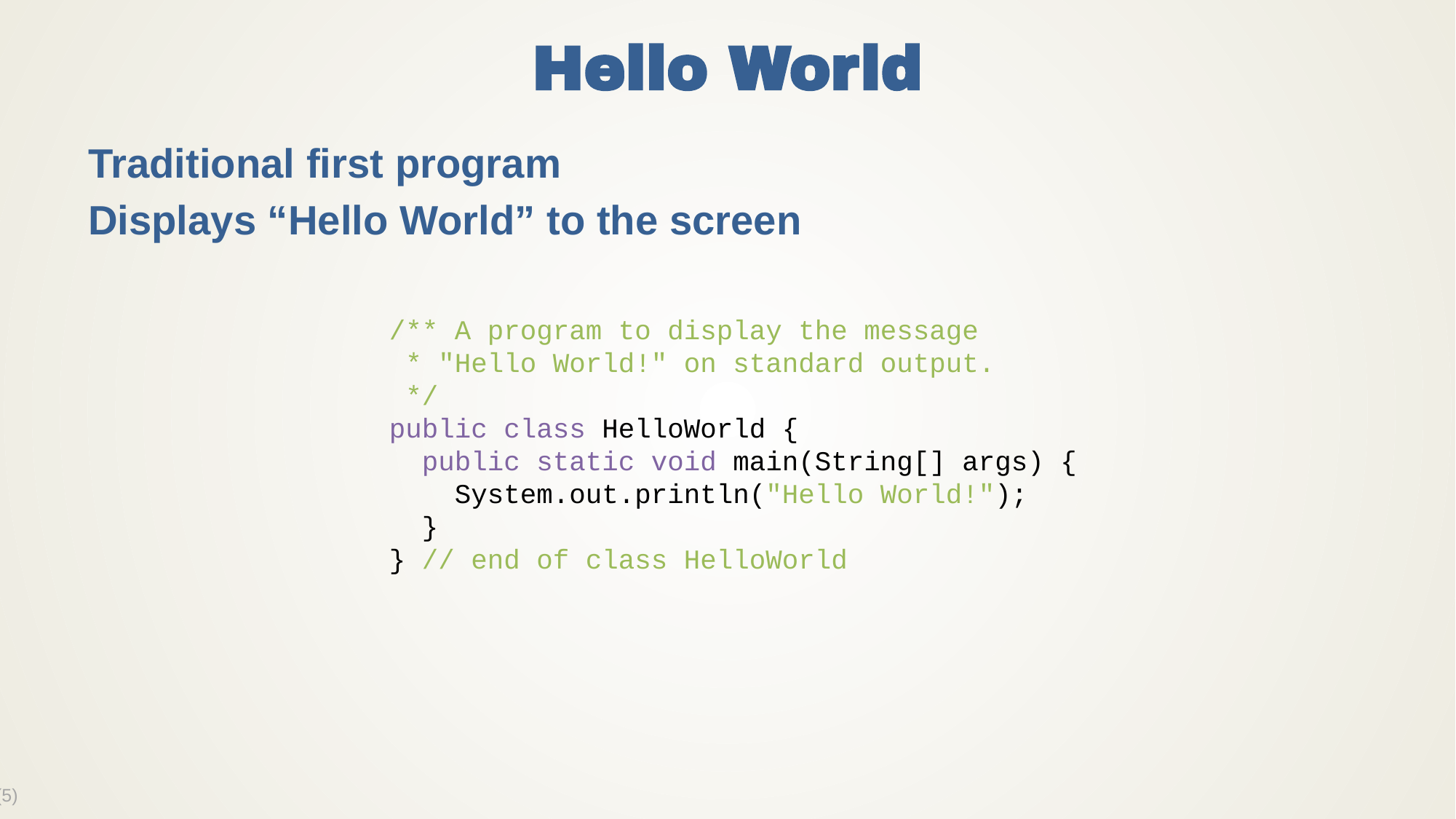

# Hello World
Traditional first program
Displays “Hello World” to the screen
/** A program to display the message
 * "Hello World!" on standard output.
 */
public class HelloWorld {
  public static void main(String[] args) {
    System.out.println("Hello World!");
  }
} // end of class HelloWorld